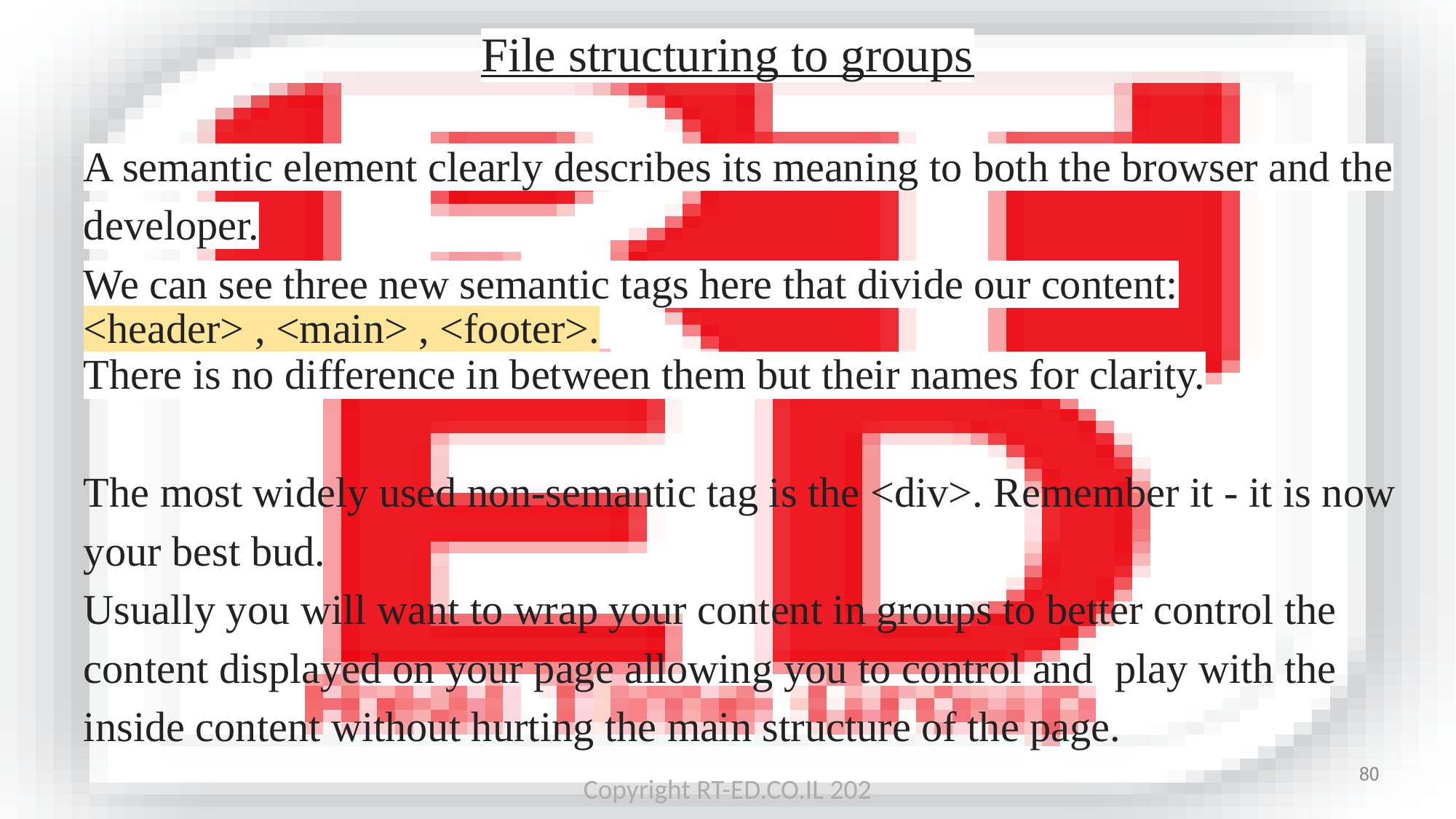

# File structuring to groups

A semantic element clearly describes its meaning to both the browser and the developer.
We can see three new semantic tags here that divide our content:
<header> , <main> , <footer>.
There is no difference in between them but their names for clarity.

The most widely used non-semantic tag is the <div>. Remember it - it is now your best bud.
Usually you will want to wrap your content in groups to better control the content displayed on your page allowing you to control and  play with the inside content without hurting the main structure of the page.
80
Copyright RT-ED.CO.IL 202